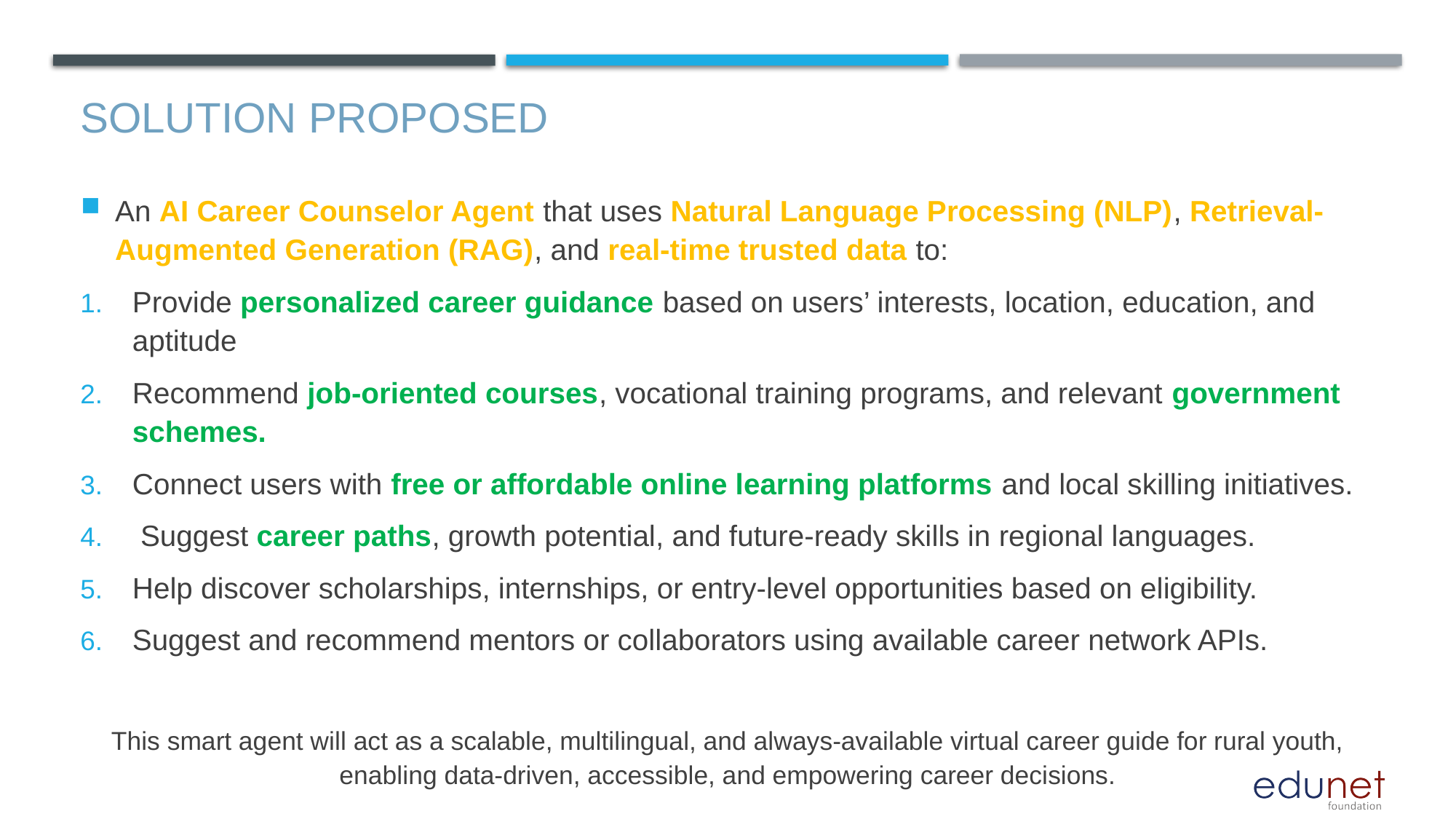

# SOLUTION pROPOSED
An AI Career Counselor Agent that uses Natural Language Processing (NLP), Retrieval-Augmented Generation (RAG), and real-time trusted data to:
Provide personalized career guidance based on users’ interests, location, education, and aptitude
Recommend job-oriented courses, vocational training programs, and relevant government schemes.
Connect users with free or affordable online learning platforms and local skilling initiatives.
 Suggest career paths, growth potential, and future-ready skills in regional languages.
Help discover scholarships, internships, or entry-level opportunities based on eligibility.
Suggest and recommend mentors or collaborators using available career network APIs.

This smart agent will act as a scalable, multilingual, and always-available virtual career guide for rural youth, enabling data-driven, accessible, and empowering career decisions.